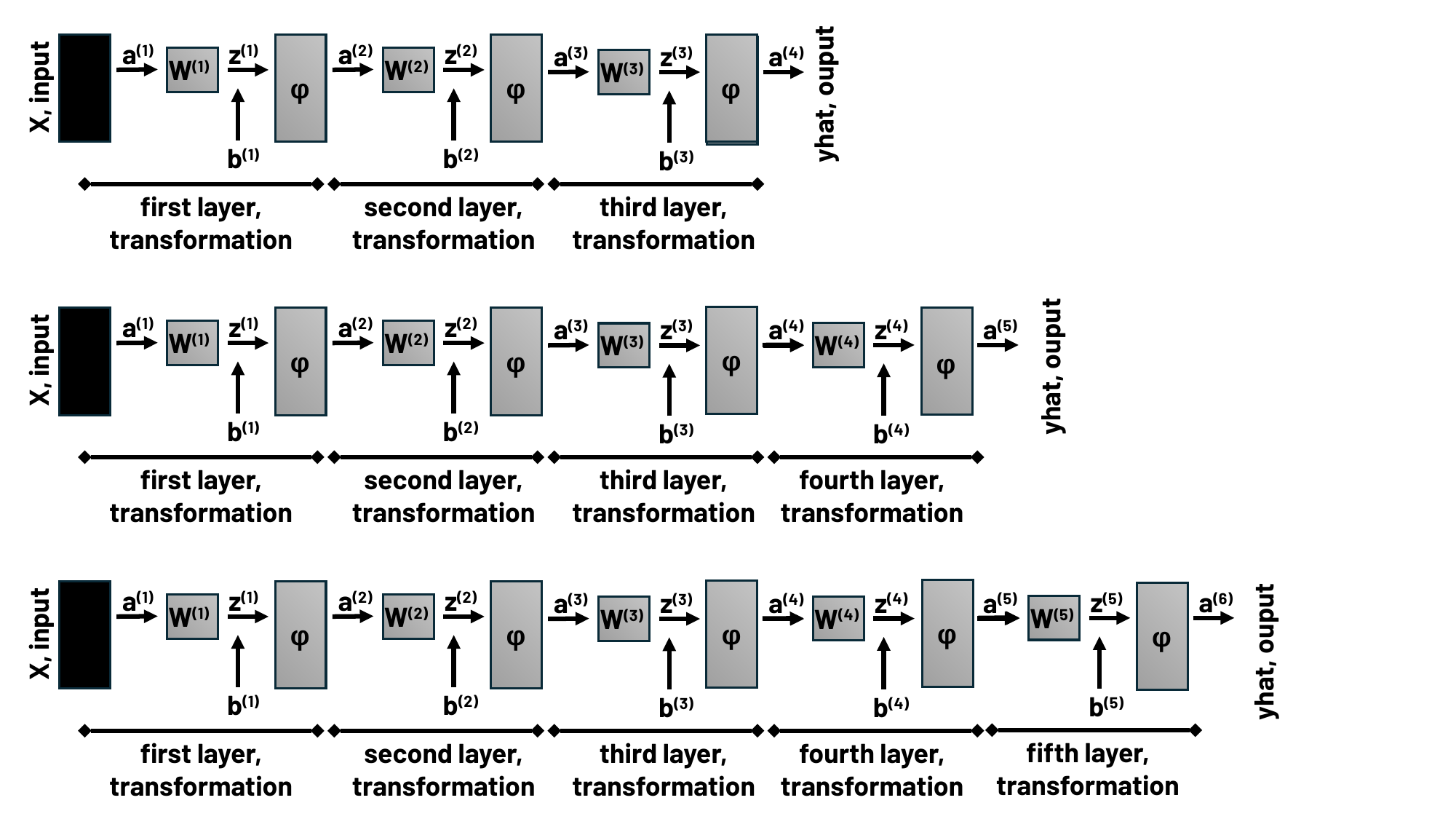

a(1)
z(1)
a(2)
z(2)
a(3)
z(3)
a(4)

φ

φ

φ

φ
W(1)

W(2)

W(3)

X, input
yhat, ouput
b(1)
b(2)
b(3)
first layer, transformation
second layer, transformation
third layer, transformation
a(1)
z(1)
a(2)
z(2)

φ
z(4)
a(5)
a(3)
z(3)
a(4)

φ

φ

φ
W(1)

W(2)

W(4)

W(3)

X, input
yhat, ouput
b(1)
b(2)
b(4)
b(3)
first layer, transformation
second layer, transformation
third layer, transformation
fourth layer, transformation
a(1)
z(1)
a(2)
z(2)

φ
z(5)
a(6)

φ
z(4)
a(5)
a(3)
z(3)
a(4)

φ

φ

φ
W(1)

W(2)

W(5)

W(4)

W(3)

X, input
yhat, ouput
b(1)
b(2)
b(5)
b(4)
b(3)
fifth layer, transformation
first layer, transformation
second layer, transformation
third layer, transformation
fourth layer, transformation